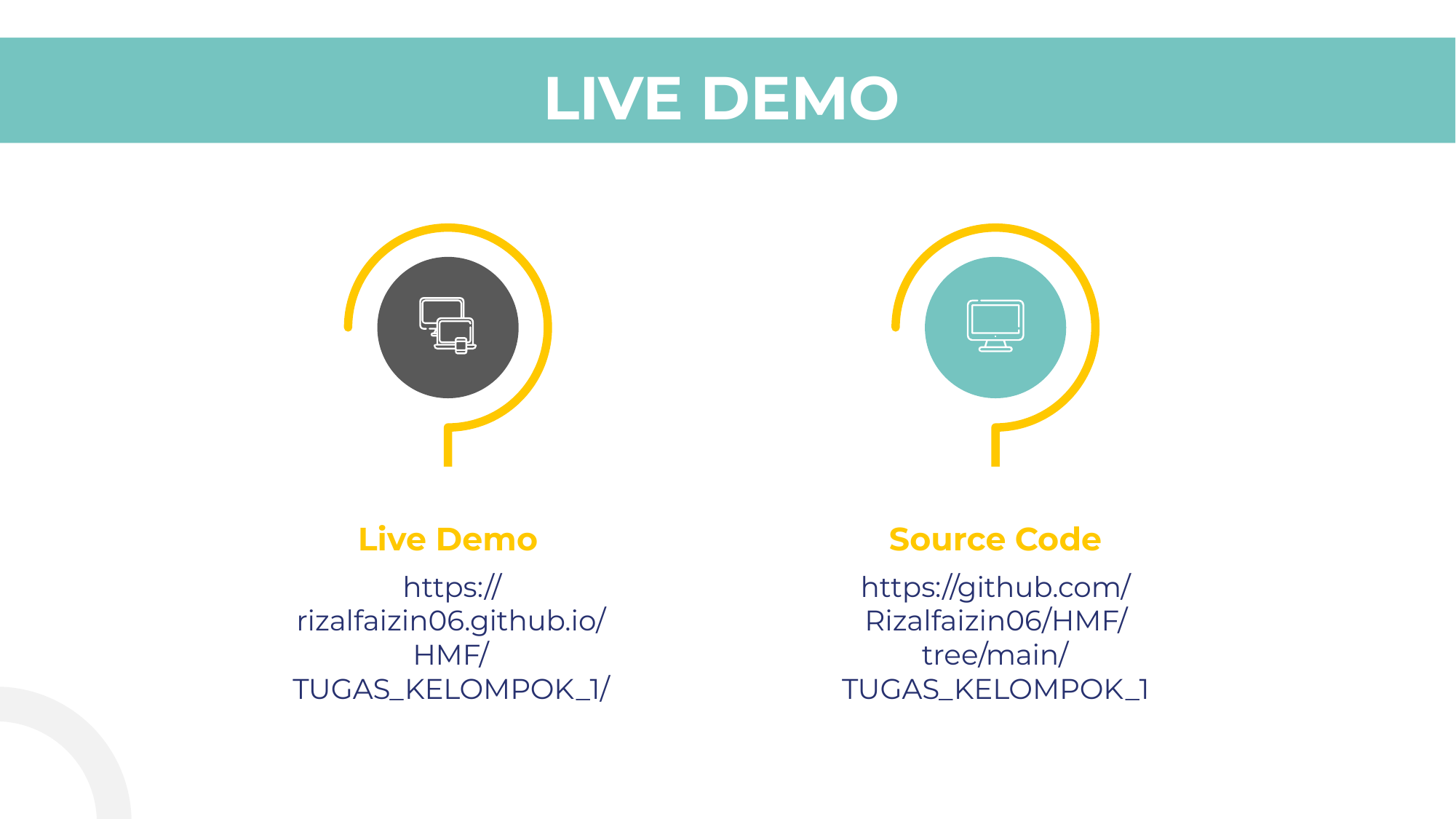

# LIVE DEMO

Live Demo
Source Code
https://rizalfaizin06.github.io/HMF/TUGAS_KELOMPOK_1/
https://github.com/Rizalfaizin06/HMF/tree/main/TUGAS_KELOMPOK_1